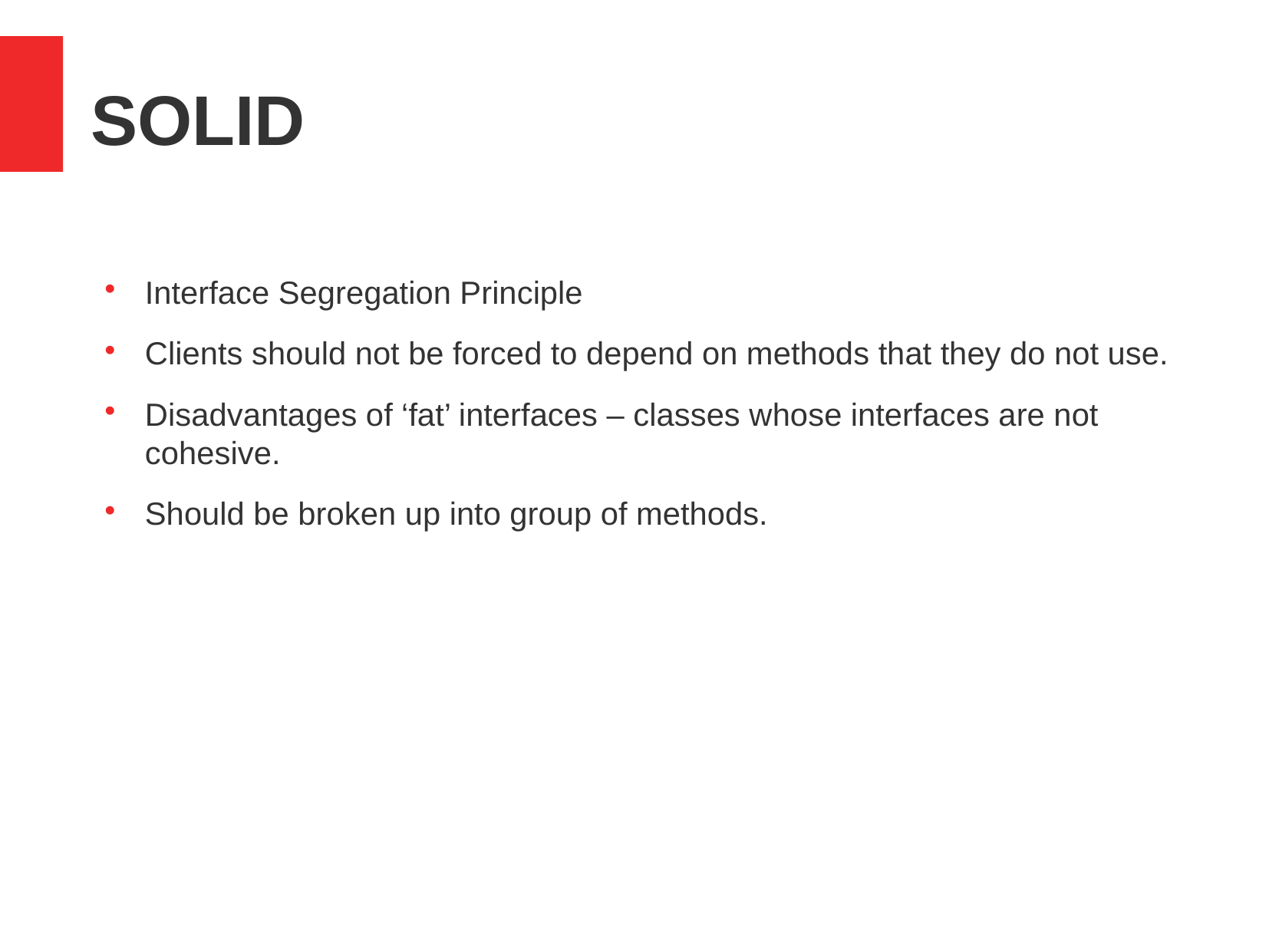

SOLID
Interface Segregation Principle
Clients should not be forced to depend on methods that they do not use.
Disadvantages of ‘fat’ interfaces – classes whose interfaces are not cohesive.
Should be broken up into group of methods.